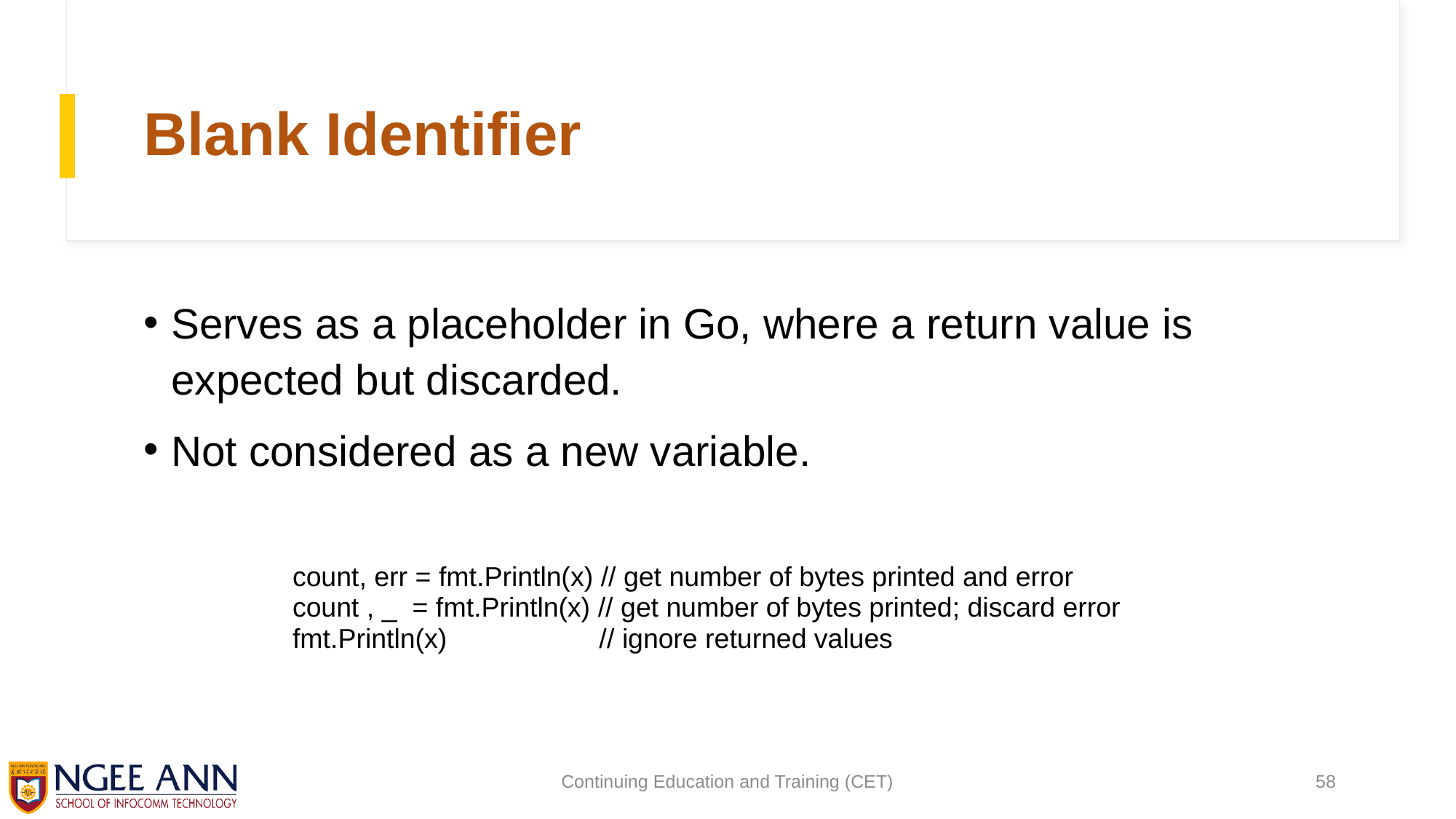

# Blank Identifier
Serves as a placeholder in Go, where a return value is expected but discarded.
Not considered as a new variable.

| count, err = fmt.Println(x) // get number of bytes printed and error count , \_ = fmt.Println(x) // get number of bytes printed; discard error fmt.Println(x) // ignore returned values |
| --- |
Continuing Education and Training (CET)
58